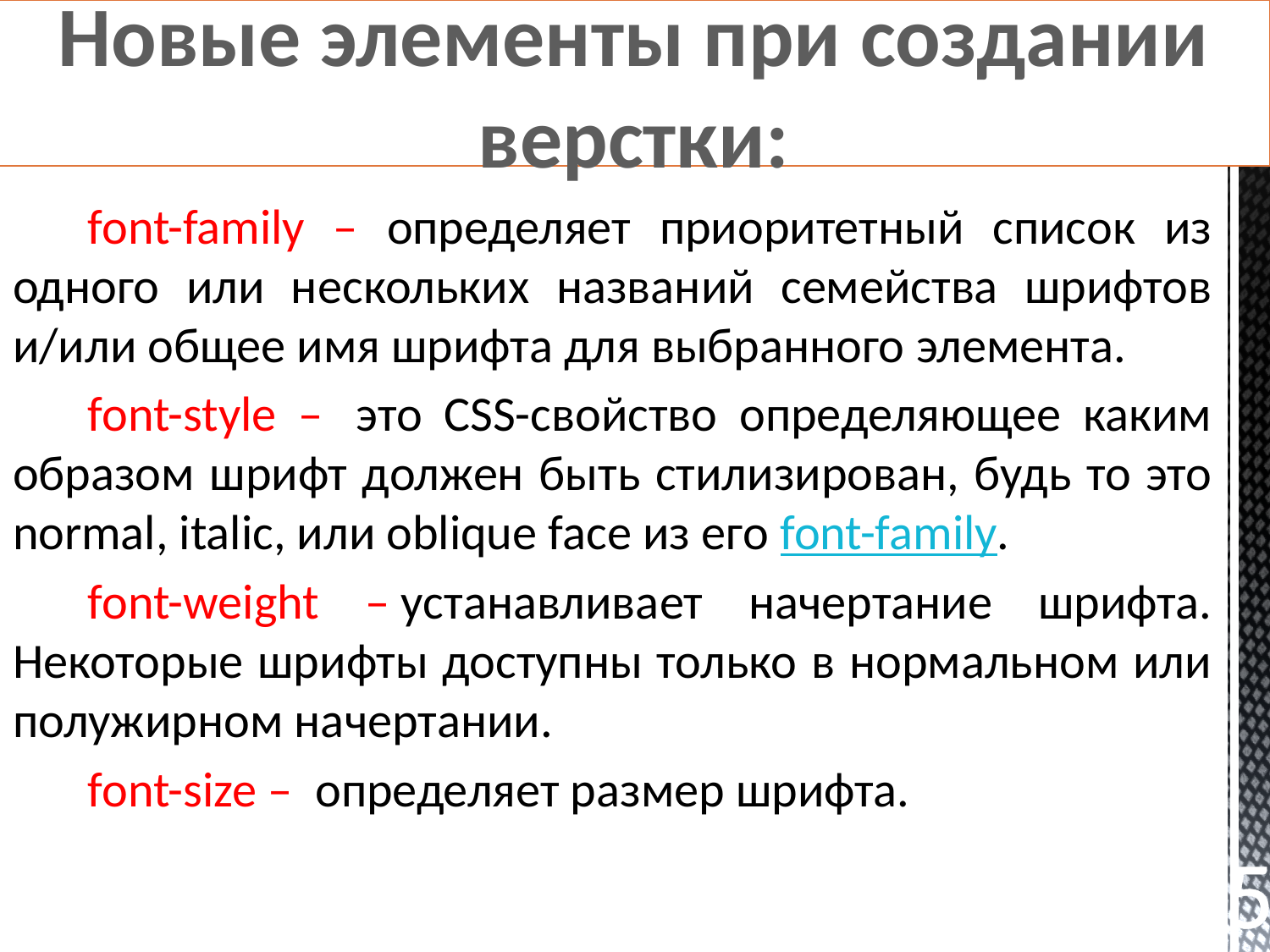

Новые элементы при создании верстки:

font-family – определяет приоритетный список из одного или нескольких названий семейства шрифтов и/или общее имя шрифта для выбранного элемента.
font-style –  это CSS-свойство определяющее каким образом шрифт должен быть стилизирован, будь то это normal, italic, или oblique face из его font-family.
font-weight – устанавливает начертание шрифта. Некоторые шрифты доступны только в нормальном или полужирном начертании.
font-size –  определяет размер шрифта.

5